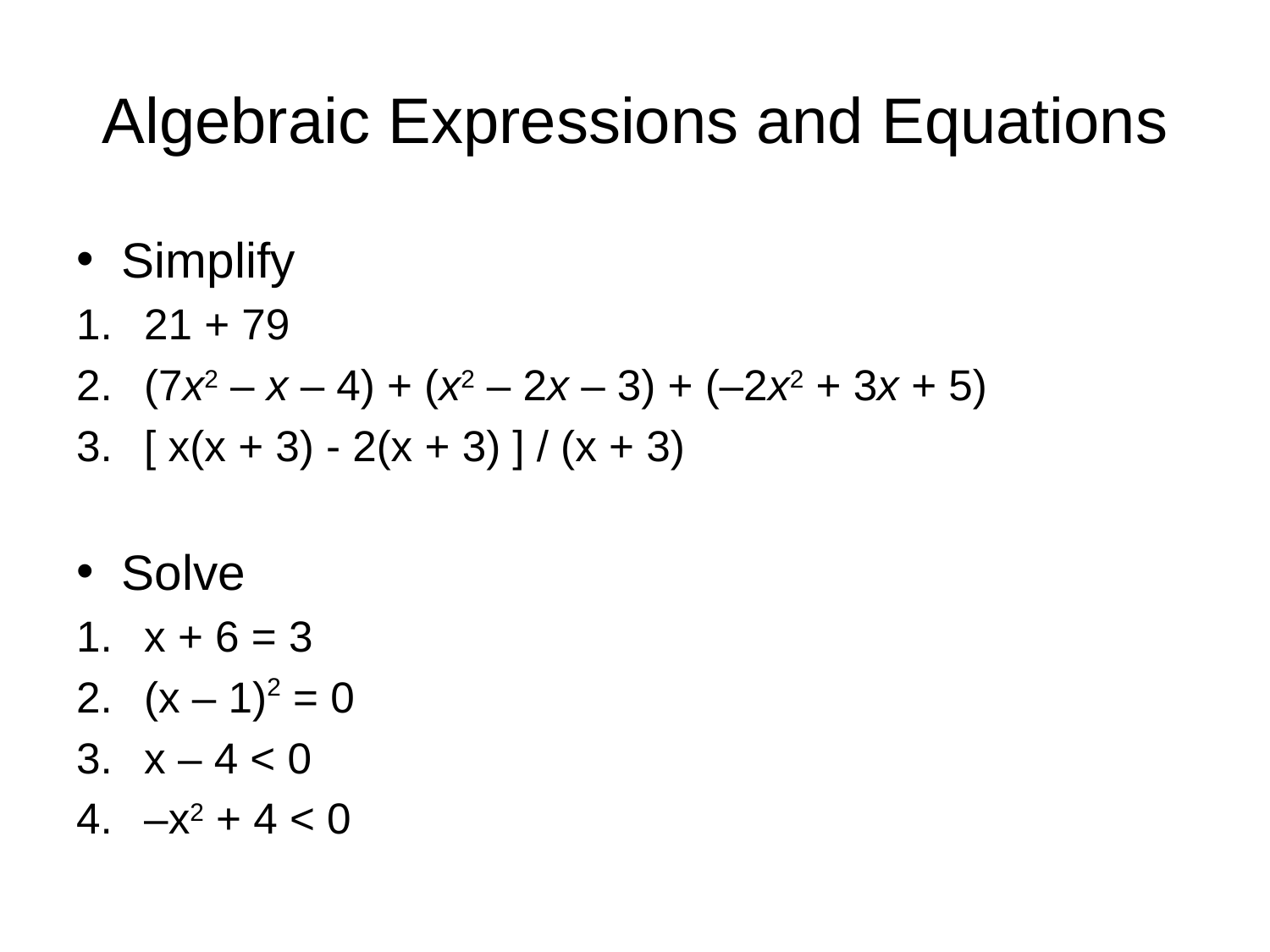

# Algebraic Expressions and Equations
Simplify
21 + 79
(7x2 – x – 4) + (x2 – 2x – 3) + (–2x2 + 3x + 5)
[ x(x + 3) - 2(x + 3) ] / (x + 3)

Solve
x + 6 = 3
(x – 1)2 = 0
x – 4 < 0
–x2 + 4 < 0